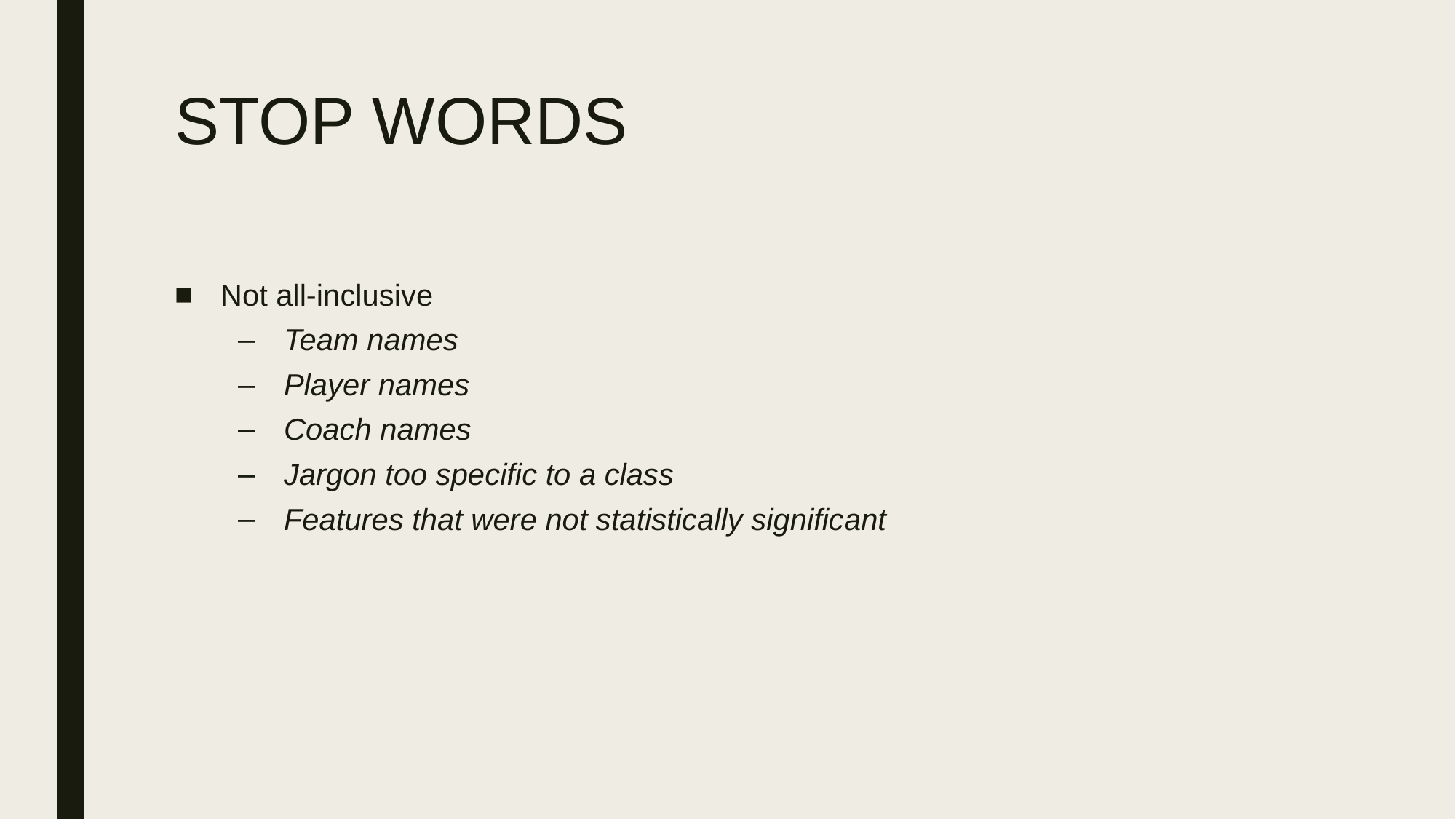

# STOP WORDS
Not all-inclusive
Team names
Player names
Coach names
Jargon too specific to a class
Features that were not statistically significant